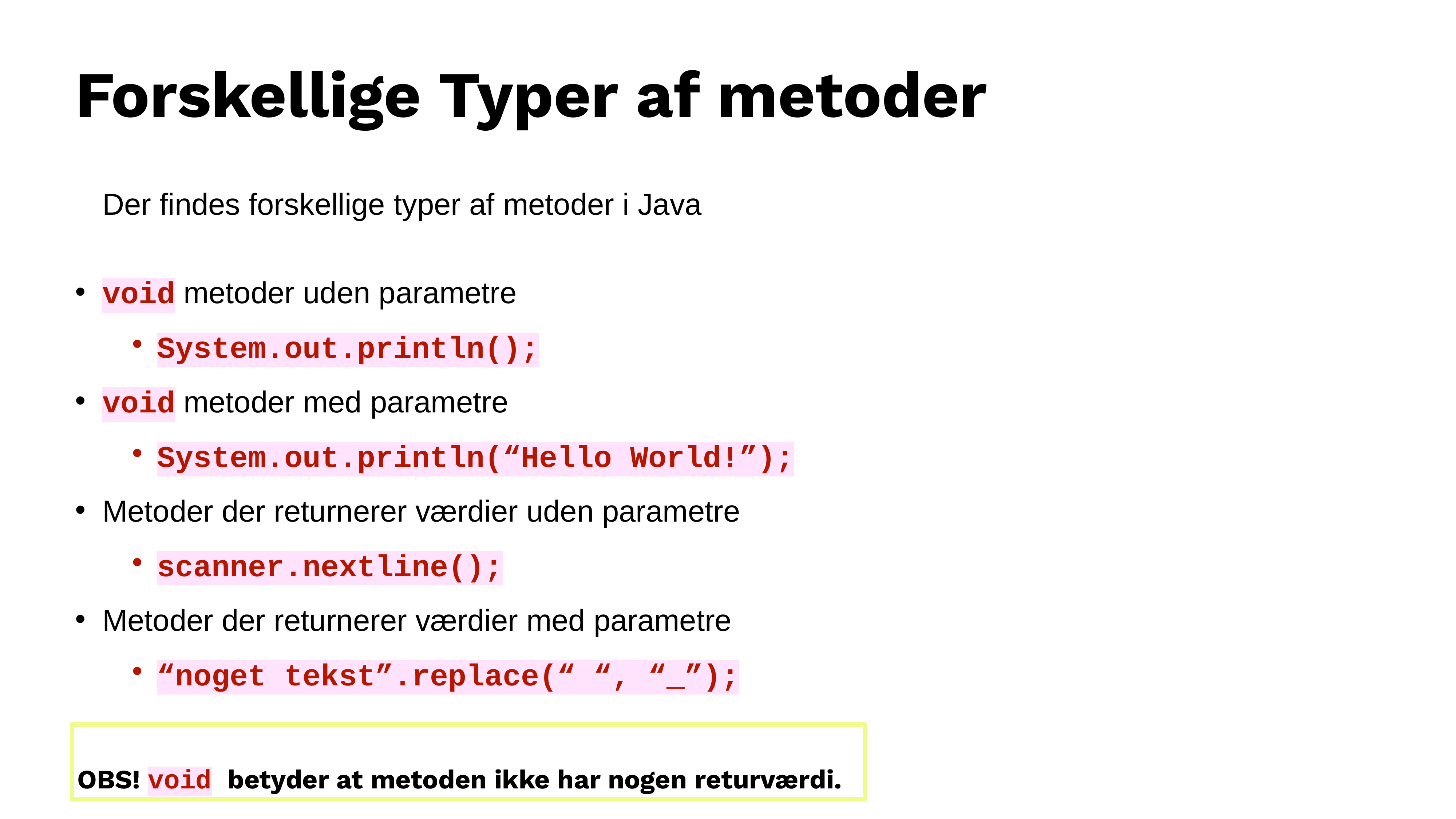

# Forskellige Typer af metoder
Der findes forskellige typer af metoder i Java
void metoder uden parametre
System.out.println();
void metoder med parametre
System.out.println(“Hello World!”);
Metoder der returnerer værdier uden parametre
scanner.nextline();
Metoder der returnerer værdier med parametre
“noget tekst”.replace(“ “, “_”);
OBS! void betyder at metoden ikke har nogen returværdi.